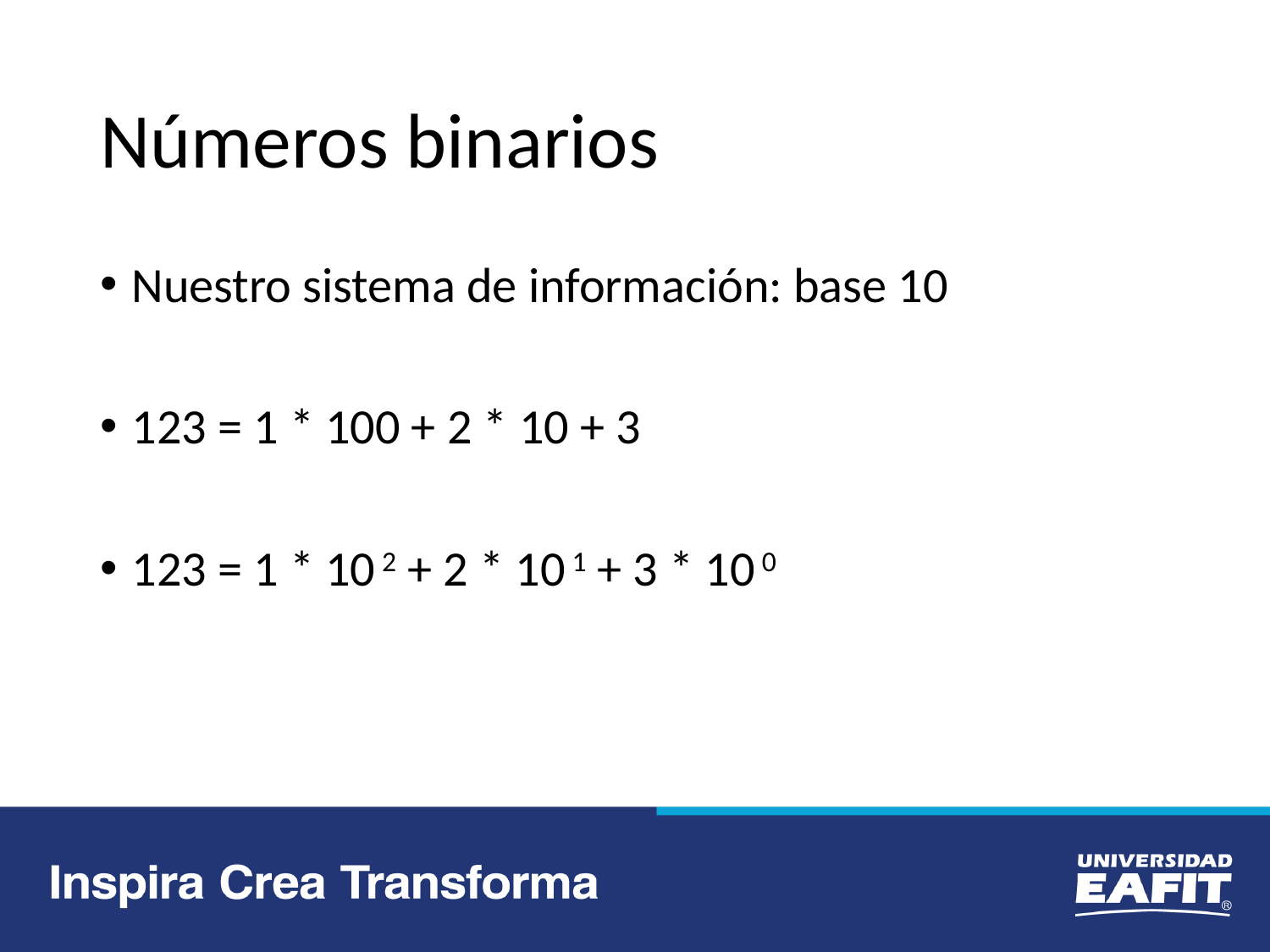

# Números binarios
Nuestro sistema de información: base 10

123 = 1 * 100 + 2 * 10 + 3

123 = 1 * 10 2 + 2 * 10 1 + 3 * 10 0